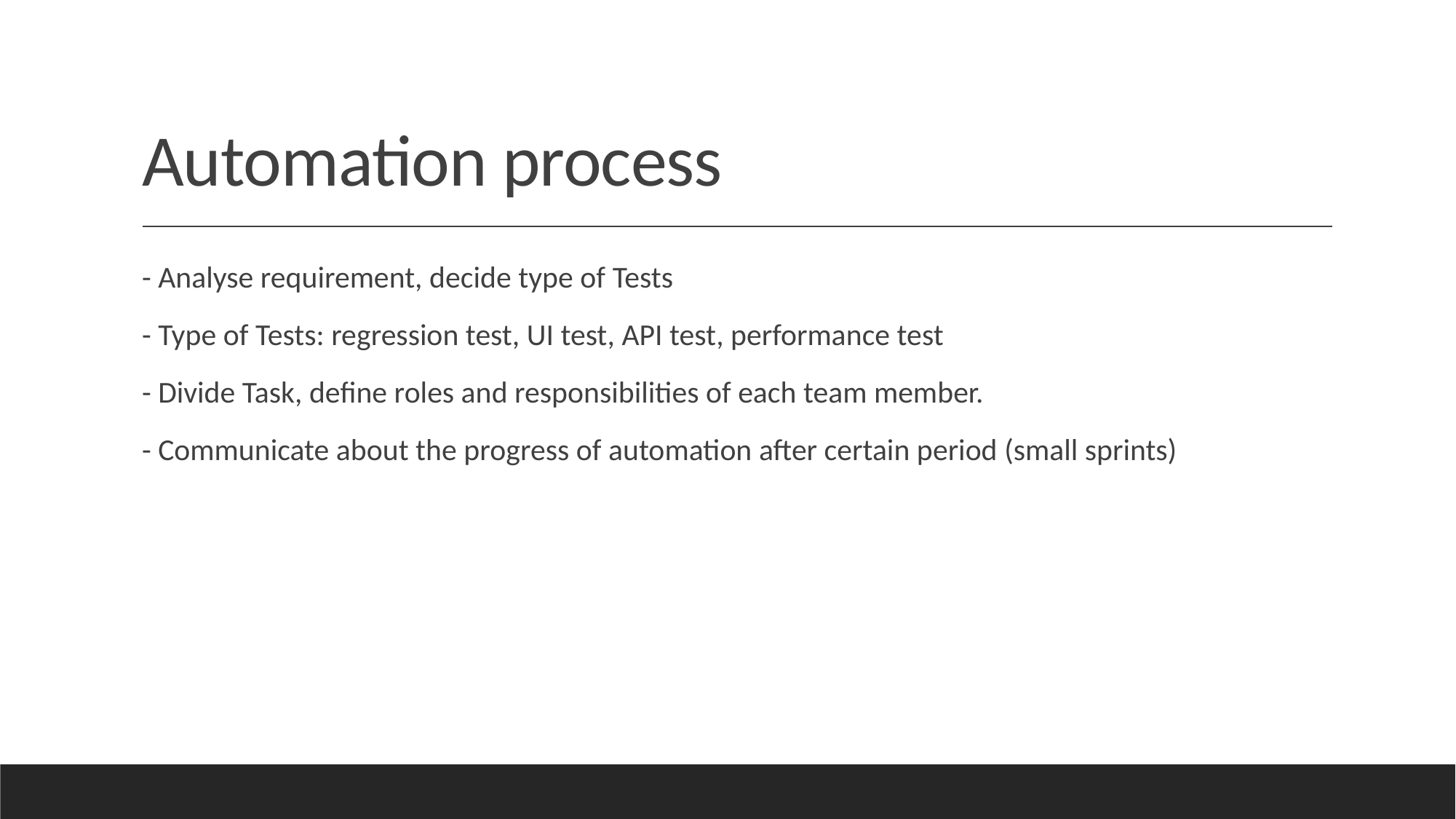

# Automation process
- Analyse requirement, decide type of Tests
- Type of Tests: regression test, UI test, API test, performance test
- Divide Task, define roles and responsibilities of each team member.
- Communicate about the progress of automation after certain period (small sprints)